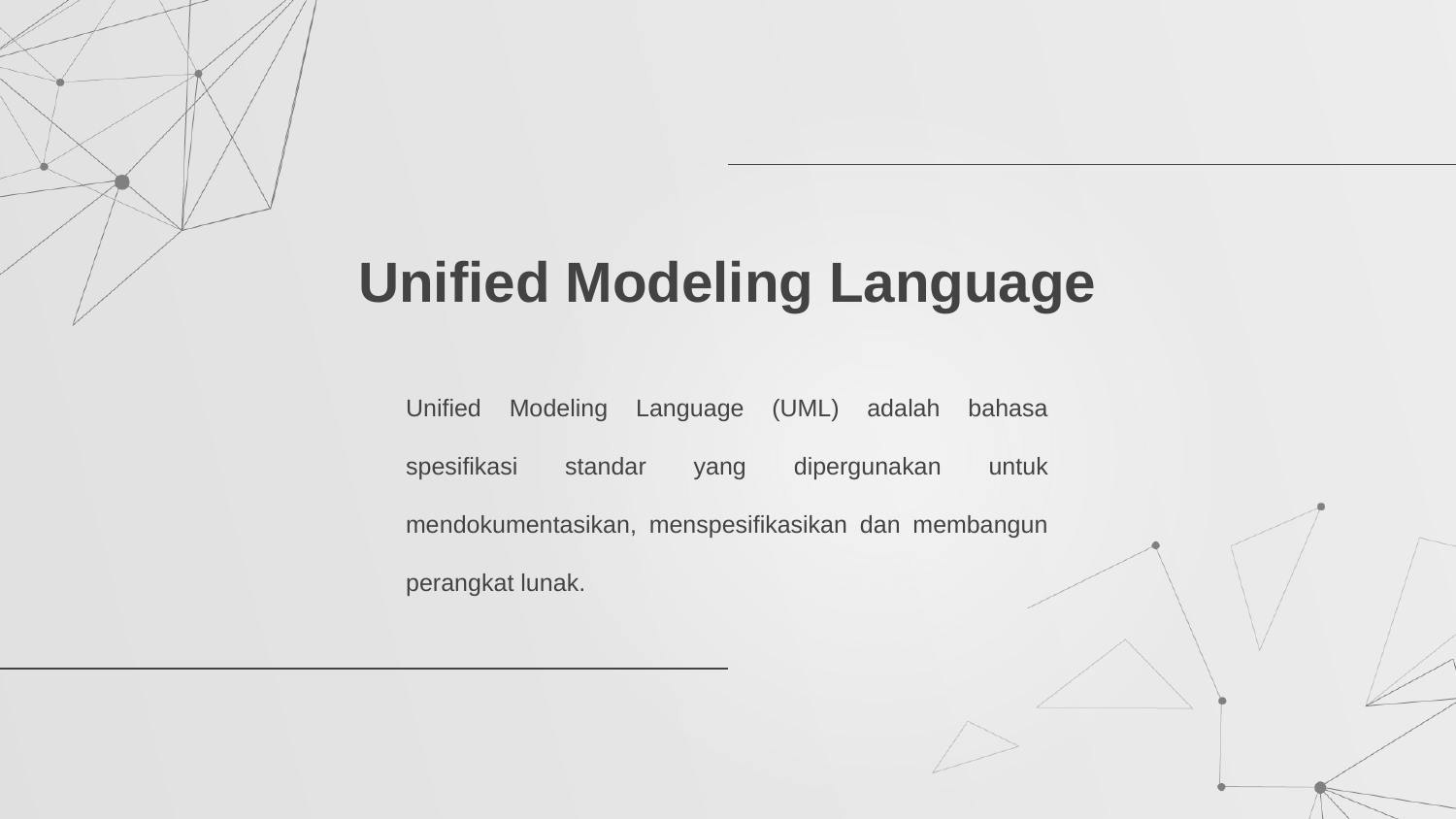

# Unified Modeling Language
Unified Modeling Language (UML) adalah bahasa spesifikasi standar yang dipergunakan untuk mendokumentasikan, menspesifikasikan dan membangun perangkat lunak.